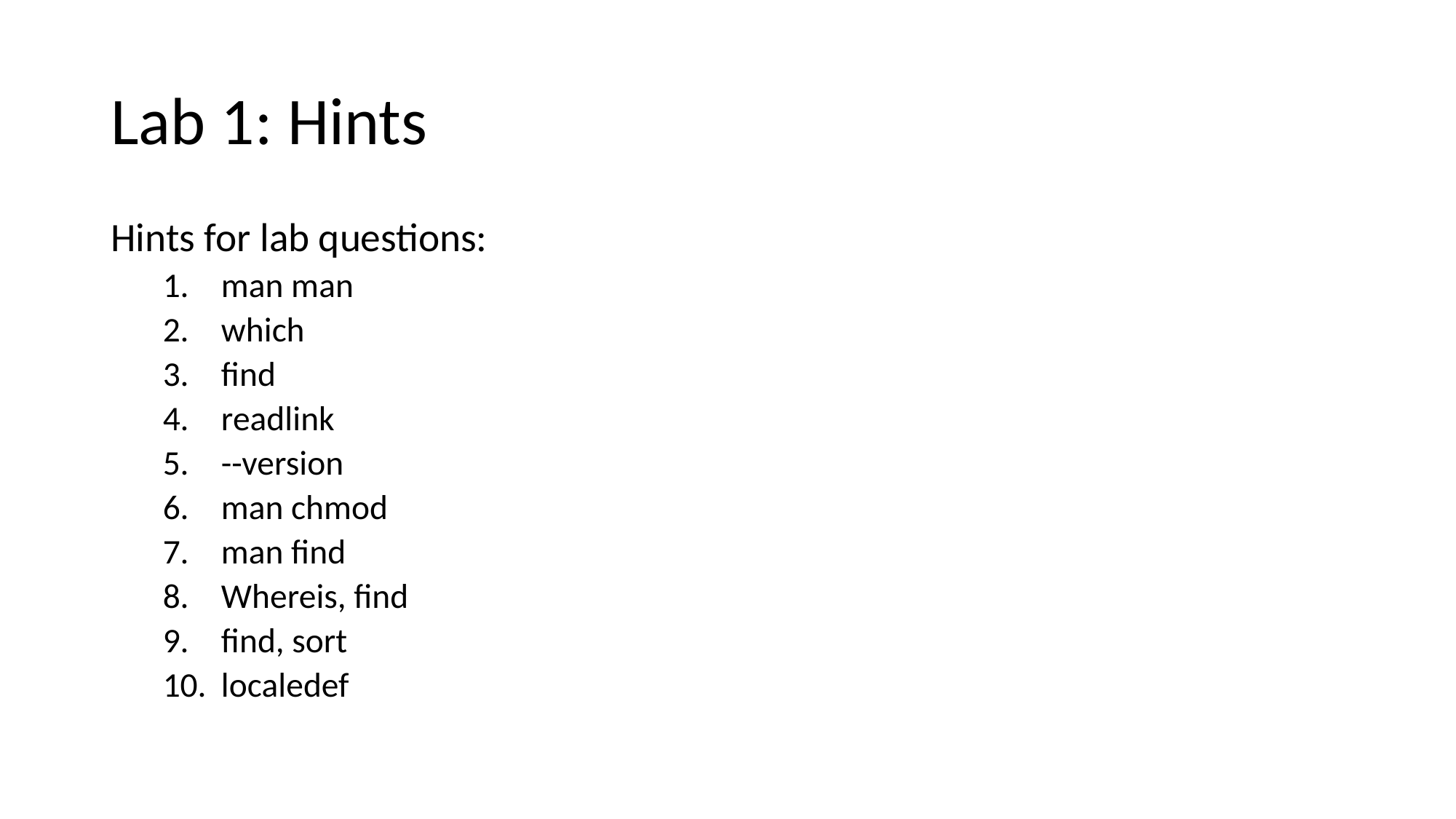

# Lab 1: Hints
Hints for lab questions:
man man
which
find
readlink
--version
man chmod
man find
Whereis, find
find, sort
localedef